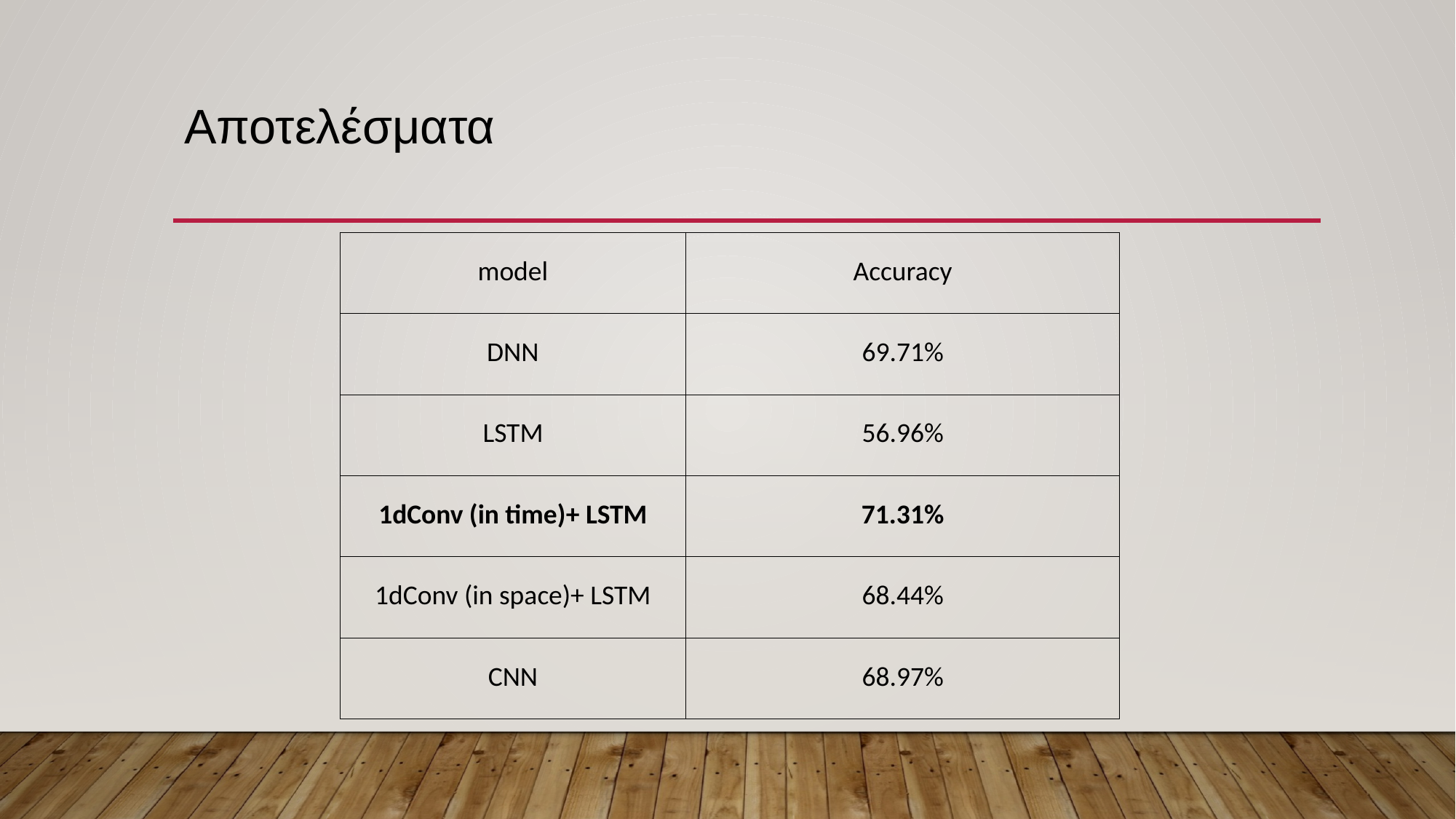

# Αποτελέσματα
| model | Accuracy |
| --- | --- |
| DNN | 69.71% |
| LSTM | 56.96% |
| 1dConv (in time)+ LSTM | 71.31% |
| 1dConv (in space)+ LSTM | 68.44% |
| CNN | 68.97% |